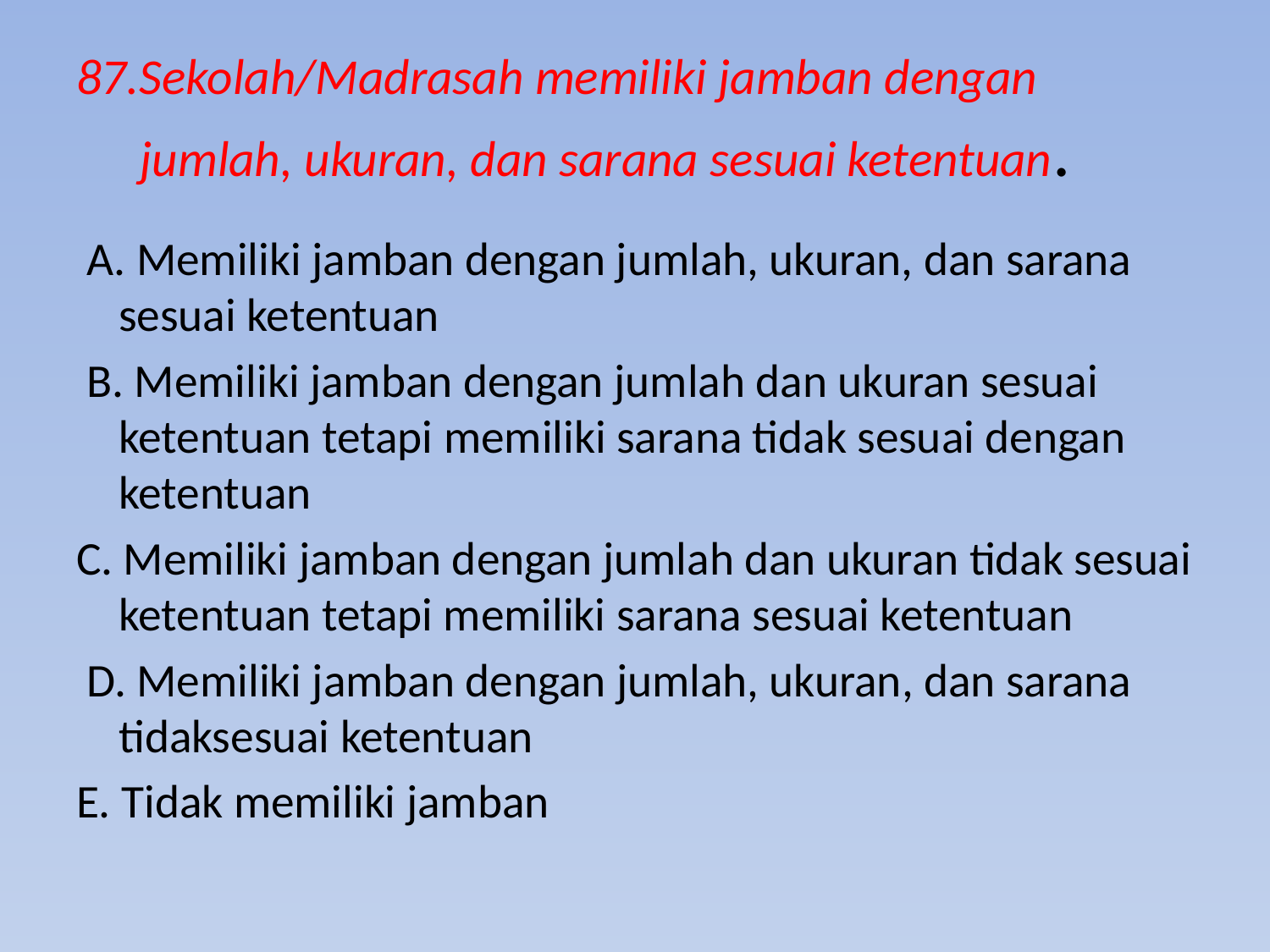

# 87.Sekolah/Madrasah memiliki jamban dengan jumlah, ukuran, dan sarana sesuai ketentuan.
 A. Memiliki jamban dengan jumlah, ukuran, dan sarana sesuai ketentuan
 B. Memiliki jamban dengan jumlah dan ukuran sesuai ketentuan tetapi memiliki sarana tidak sesuai dengan ketentuan
C. Memiliki jamban dengan jumlah dan ukuran tidak sesuai ketentuan tetapi memiliki sarana sesuai ketentuan
 D. Memiliki jamban dengan jumlah, ukuran, dan sarana tidaksesuai ketentuan
E. Tidak memiliki jamban